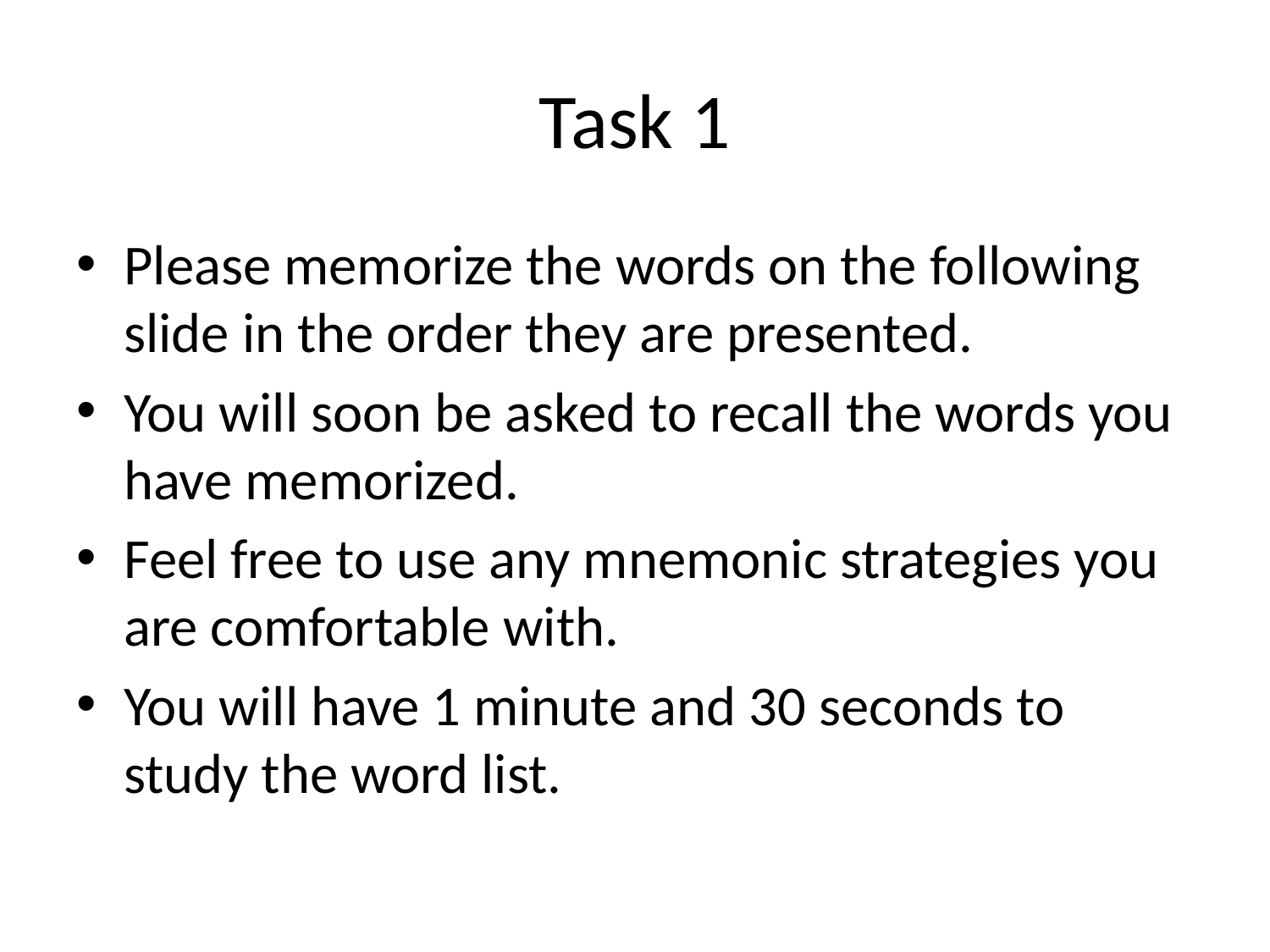

# Task 1
Please memorize the words on the following slide in the order they are presented.
You will soon be asked to recall the words you have memorized.
Feel free to use any mnemonic strategies you are comfortable with.
You will have 1 minute and 30 seconds to study the word list.